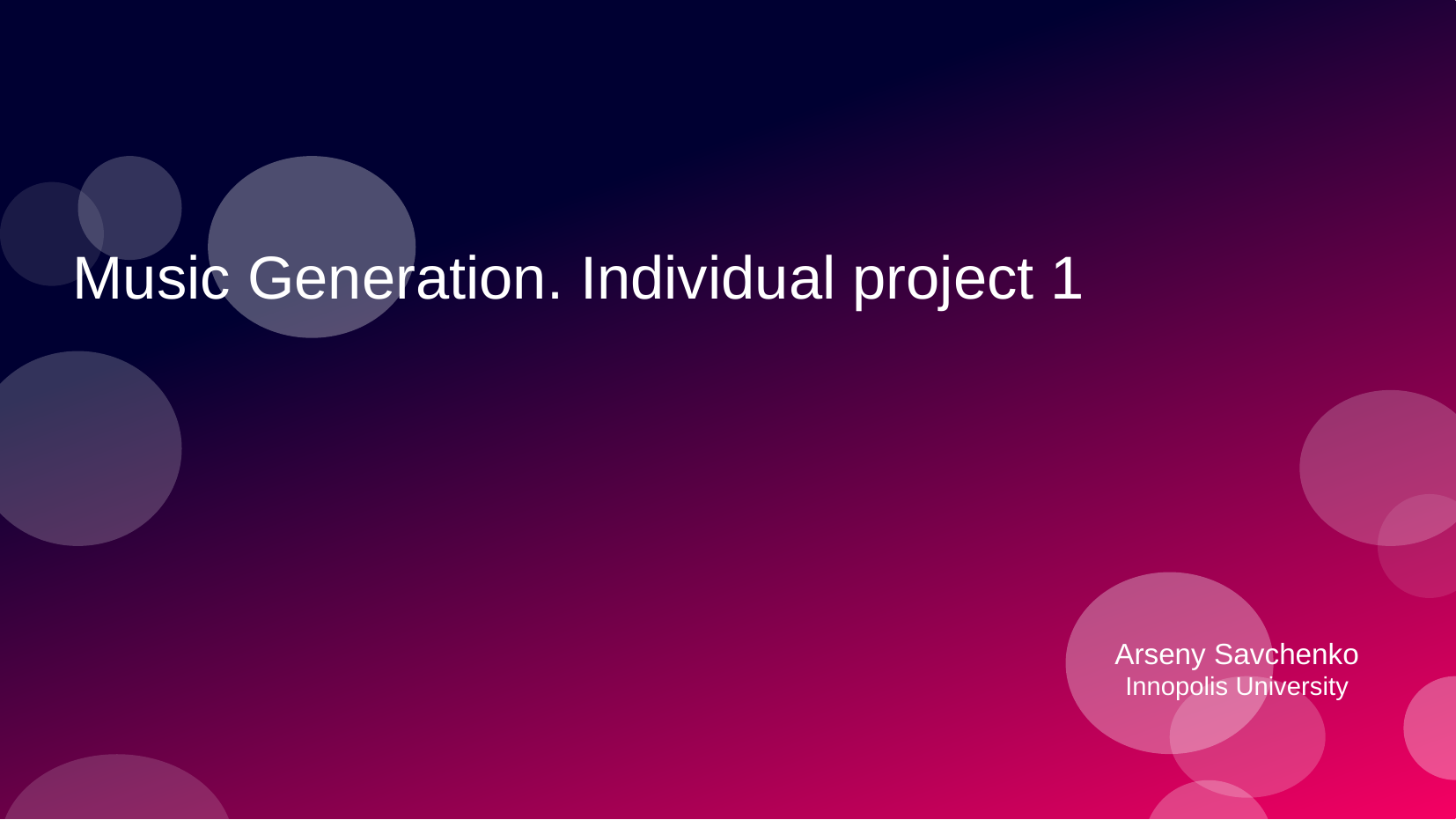

# Music Generation. Individual project 1
Arseny Savchenko
Innopolis University